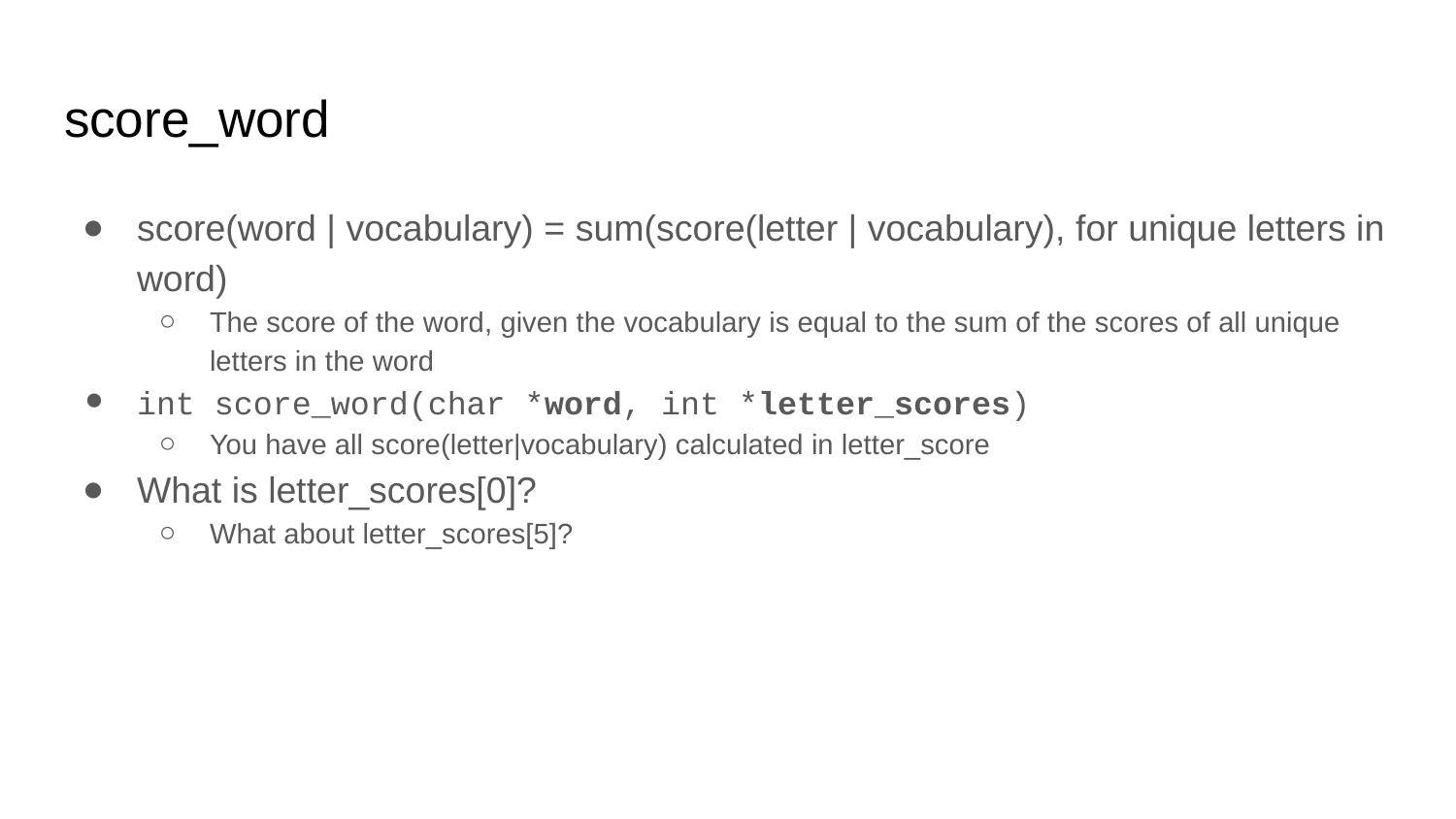

# score_word
score(word | vocabulary) = sum(score(letter | vocabulary), for unique letters in word)
The score of the word, given the vocabulary is equal to the sum of the scores of all unique letters in the word
int score_word(char *word, int *letter_scores)
You have all score(letter|vocabulary) calculated in letter_score
What is letter_scores[0]?
What about letter_scores[5]?